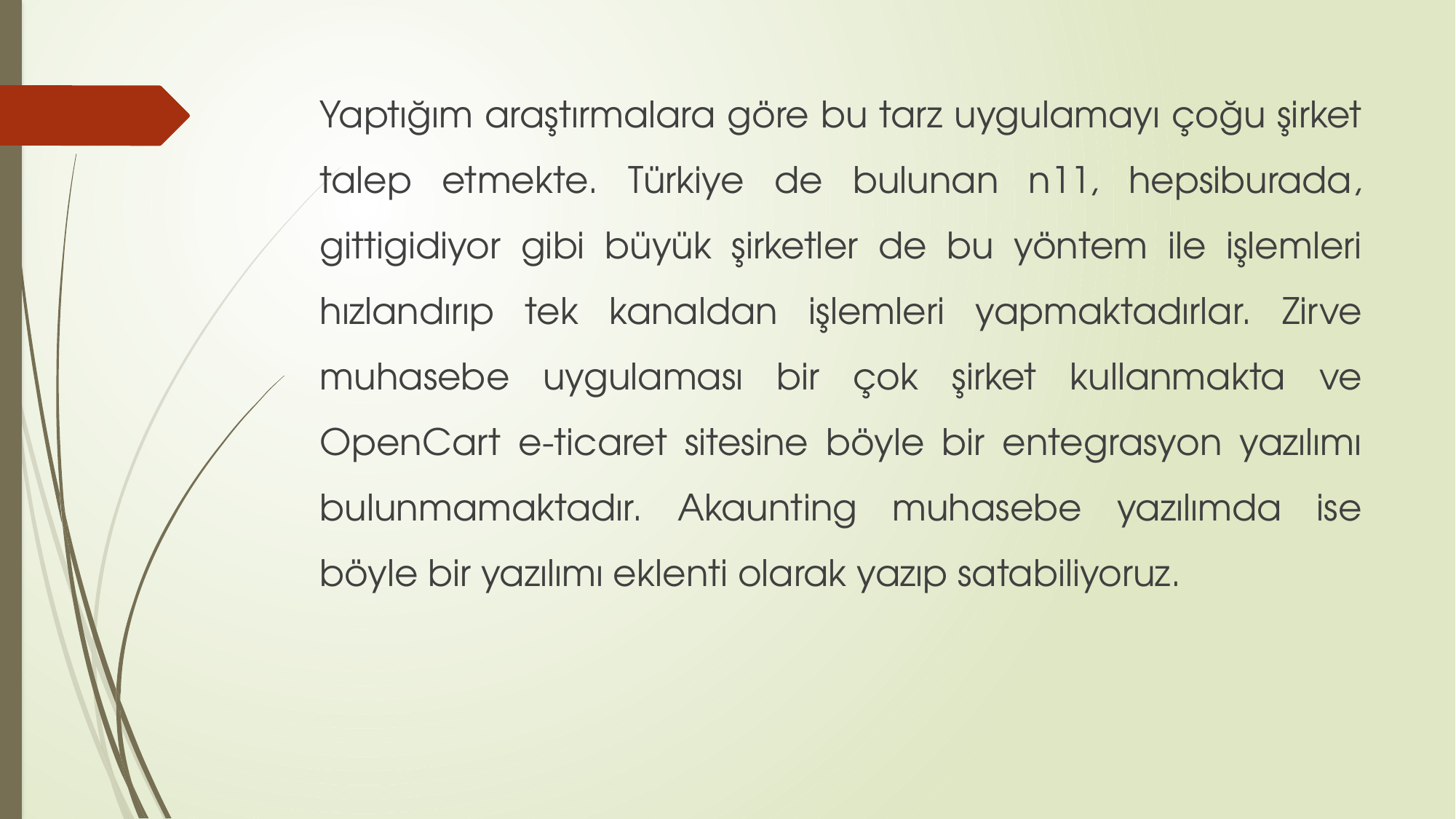

Yaptığım araştırmalara göre bu tarz uygulamayı çoğu şirket talep etmekte. Türkiye de bulunan n11, hepsiburada, gittigidiyor gibi büyük şirketler de bu yöntem ile işlemleri hızlandırıp tek kanaldan işlemleri yapmaktadırlar. Zirve muhasebe uygulaması bir çok şirket kullanmakta ve OpenCart e-ticaret sitesine böyle bir entegrasyon yazılımı bulunmamaktadır. Akaunting muhasebe yazılımda ise böyle bir yazılımı eklenti olarak yazıp satabiliyoruz.